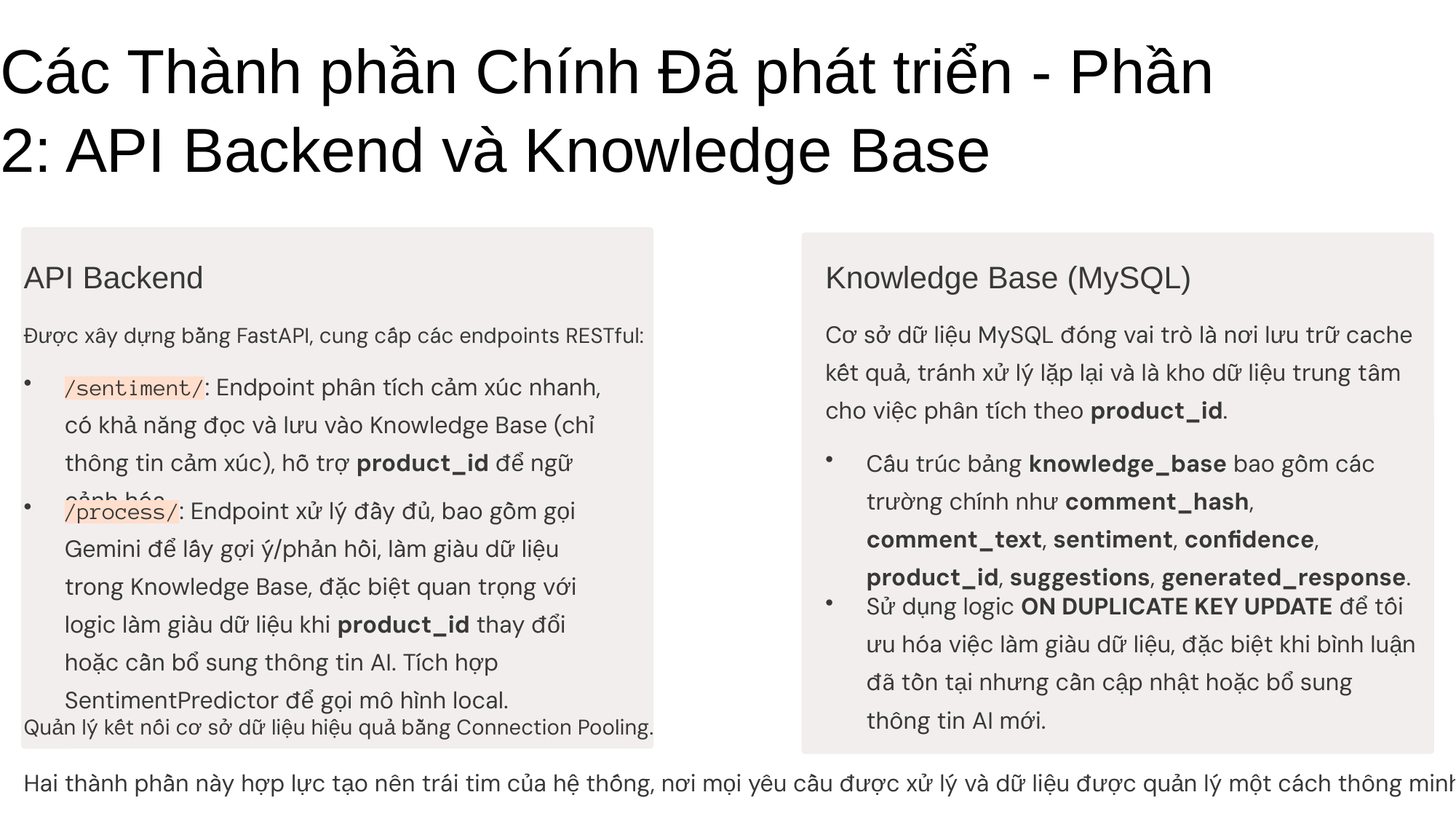

Các Thành phần Chính Đã phát triển - Phần 2: API Backend và Knowledge Base

API Backend
Knowledge Base (MySQL)
Được xây dựng bằng FastAPI, cung cấp các endpoints RESTful:
Cơ sở dữ liệu MySQL đóng vai trò là nơi lưu trữ cache kết quả, tránh xử lý lặp lại và là kho dữ liệu trung tâm cho việc phân tích theo product_id.
/sentiment/: Endpoint phân tích cảm xúc nhanh, có khả năng đọc và lưu vào Knowledge Base (chỉ thông tin cảm xúc), hỗ trợ product_id để ngữ cảnh hóa.
Cấu trúc bảng knowledge_base bao gồm các trường chính như comment_hash, comment_text, sentiment, confidence, product_id, suggestions, generated_response.
/process/: Endpoint xử lý đầy đủ, bao gồm gọi Gemini để lấy gợi ý/phản hồi, làm giàu dữ liệu trong Knowledge Base, đặc biệt quan trọng với logic làm giàu dữ liệu khi product_id thay đổi hoặc cần bổ sung thông tin AI. Tích hợp SentimentPredictor để gọi mô hình local.
Sử dụng logic ON DUPLICATE KEY UPDATE để tối ưu hóa việc làm giàu dữ liệu, đặc biệt khi bình luận đã tồn tại nhưng cần cập nhật hoặc bổ sung thông tin AI mới.
Quản lý kết nối cơ sở dữ liệu hiệu quả bằng Connection Pooling.
Hai thành phần này hợp lực tạo nên trái tim của hệ thống, nơi mọi yêu cầu được xử lý và dữ liệu được quản lý một cách thông minh.